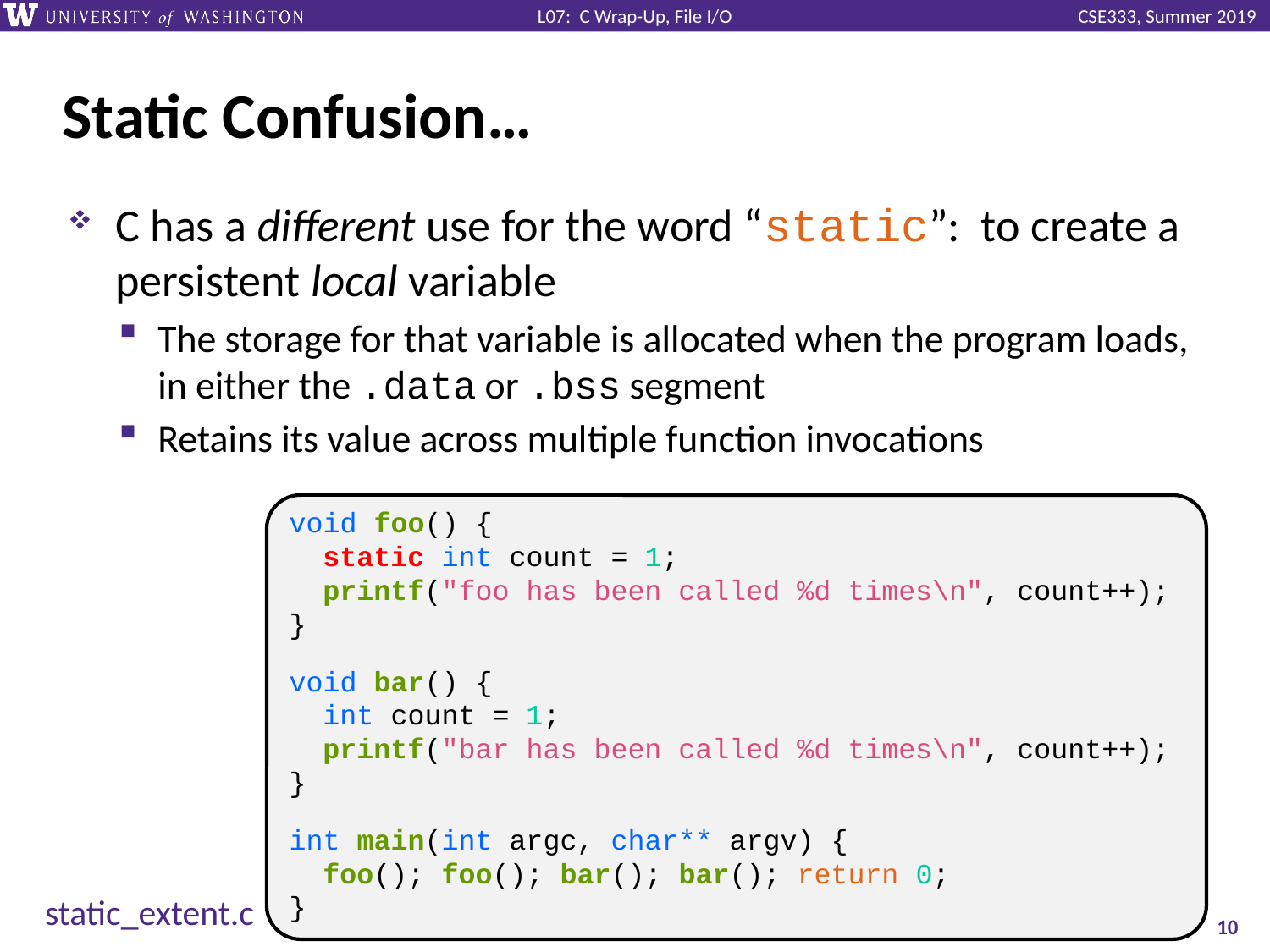

# Static Confusion…
C has a different use for the word “static”:  to create a persistent local variable
The storage for that variable is allocated when the program loads, in either the .data or .bss segment
Retains its value across multiple function invocations

void foo() {
  static int count = 1;
  printf("foo has been called %d times\n", count++);
}

void bar() {
  int count = 1;
  printf("bar has been called %d times\n", count++);
}

int main(int argc, char** argv) {
  foo(); foo(); bar(); bar(); return 0;
}
static_extent.c
10